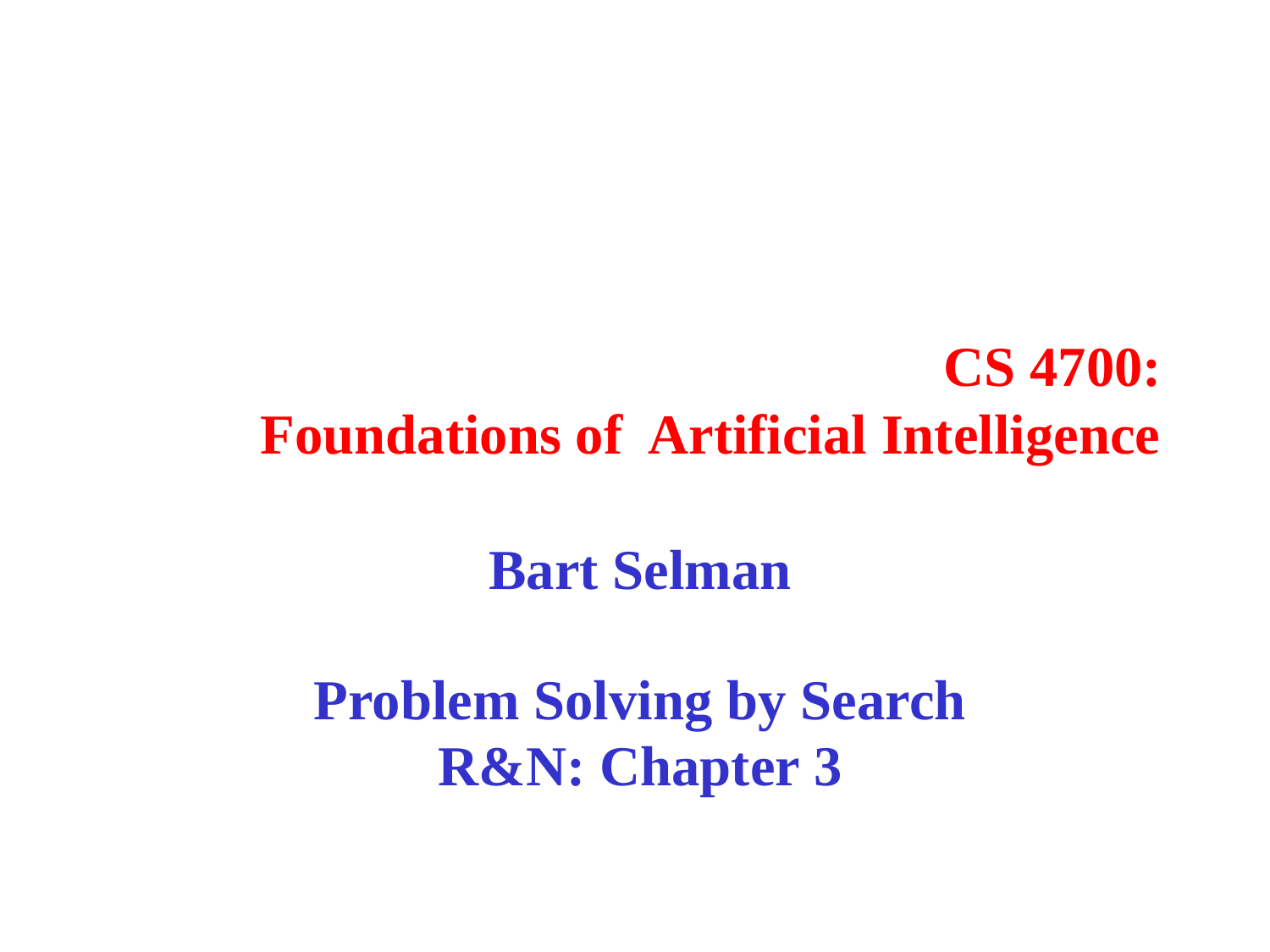

# CS 4700: Foundations of  Artificial Intelligence
Bart Selman

Problem Solving by Search
R&N: Chapter 3